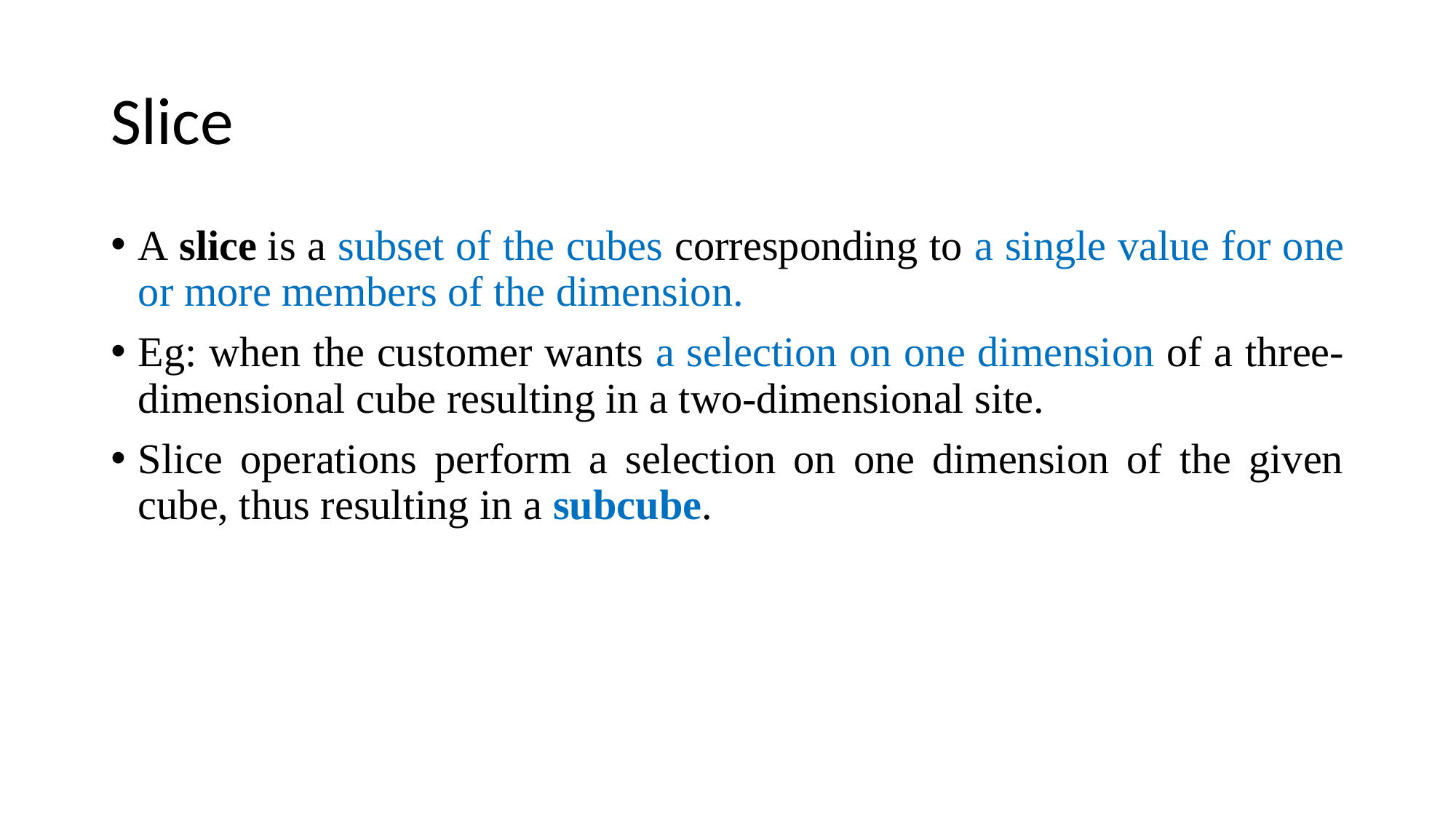

# Slice
A slice is a subset of the cubes corresponding to a single value for one or more members of the dimension.
Eg: when the customer wants a selection on one dimension of a three-dimensional cube resulting in a two-dimensional site.
Slice operations perform a selection on one dimension of the given cube, thus resulting in a subcube.